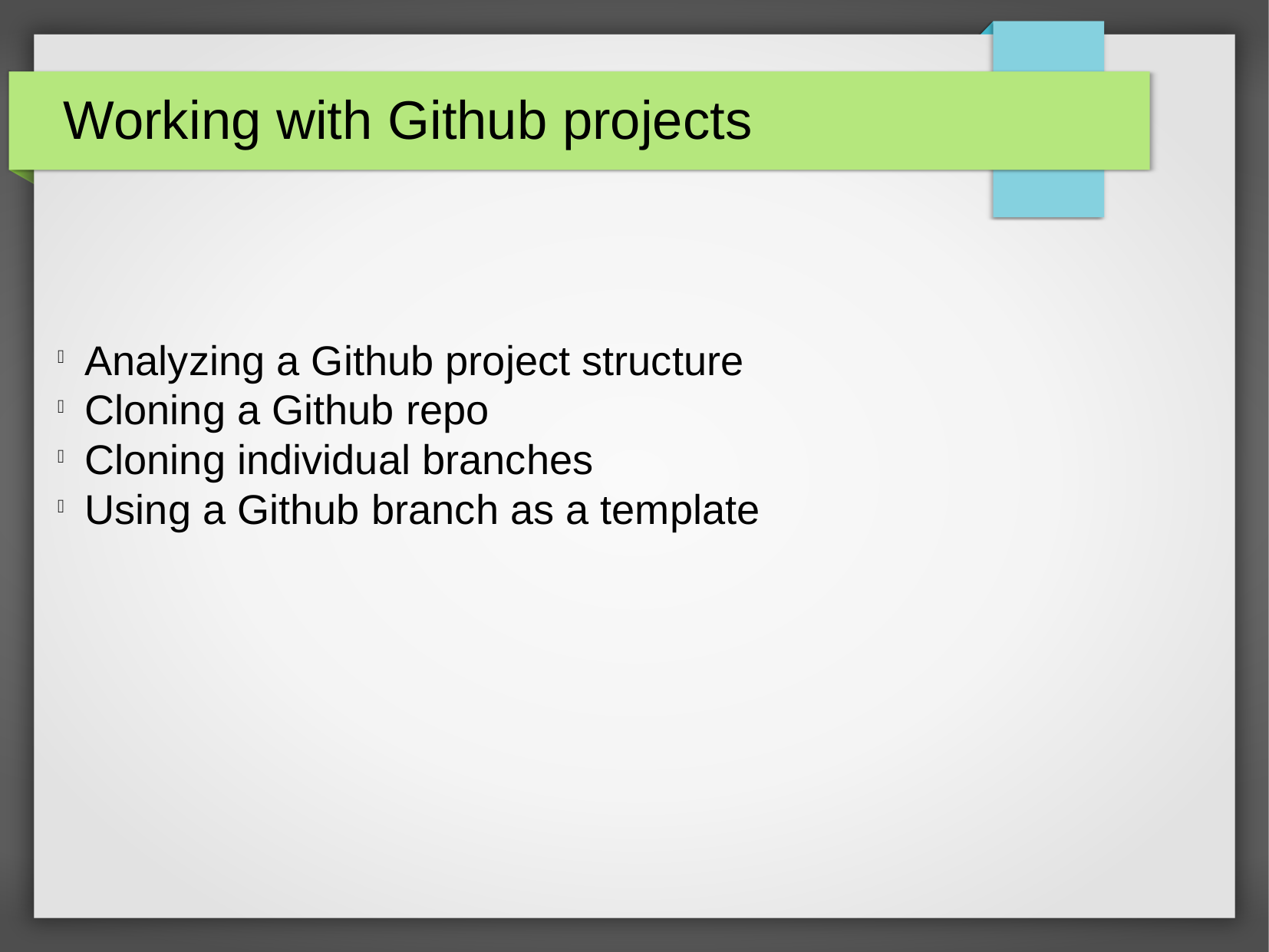

Working with Github projects
Analyzing a Github project structure
Cloning a Github repo
Cloning individual branches
Using a Github branch as a template